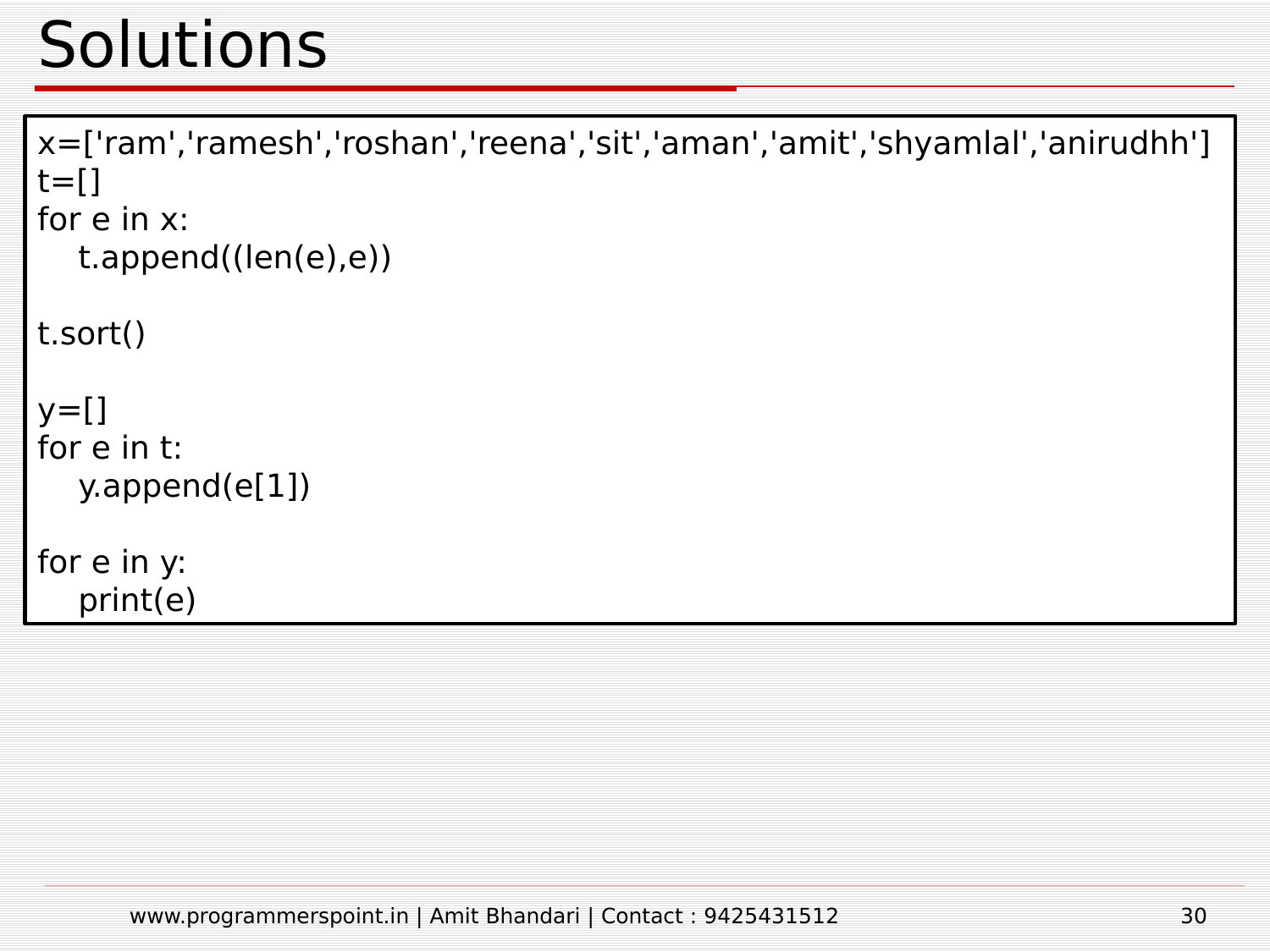

# Solutions
x=['ram','ramesh','roshan','reena','sit','aman','amit','shyamlal','anirudhh']
t=[]
for e in x:
    t.append((len(e),e))

t.sort()

y=[]
for e in t:
    y.append(e[1])

for e in y:
    print(e)
www.programmerspoint.in | Amit Bhandari | Contact : 9425431512
30